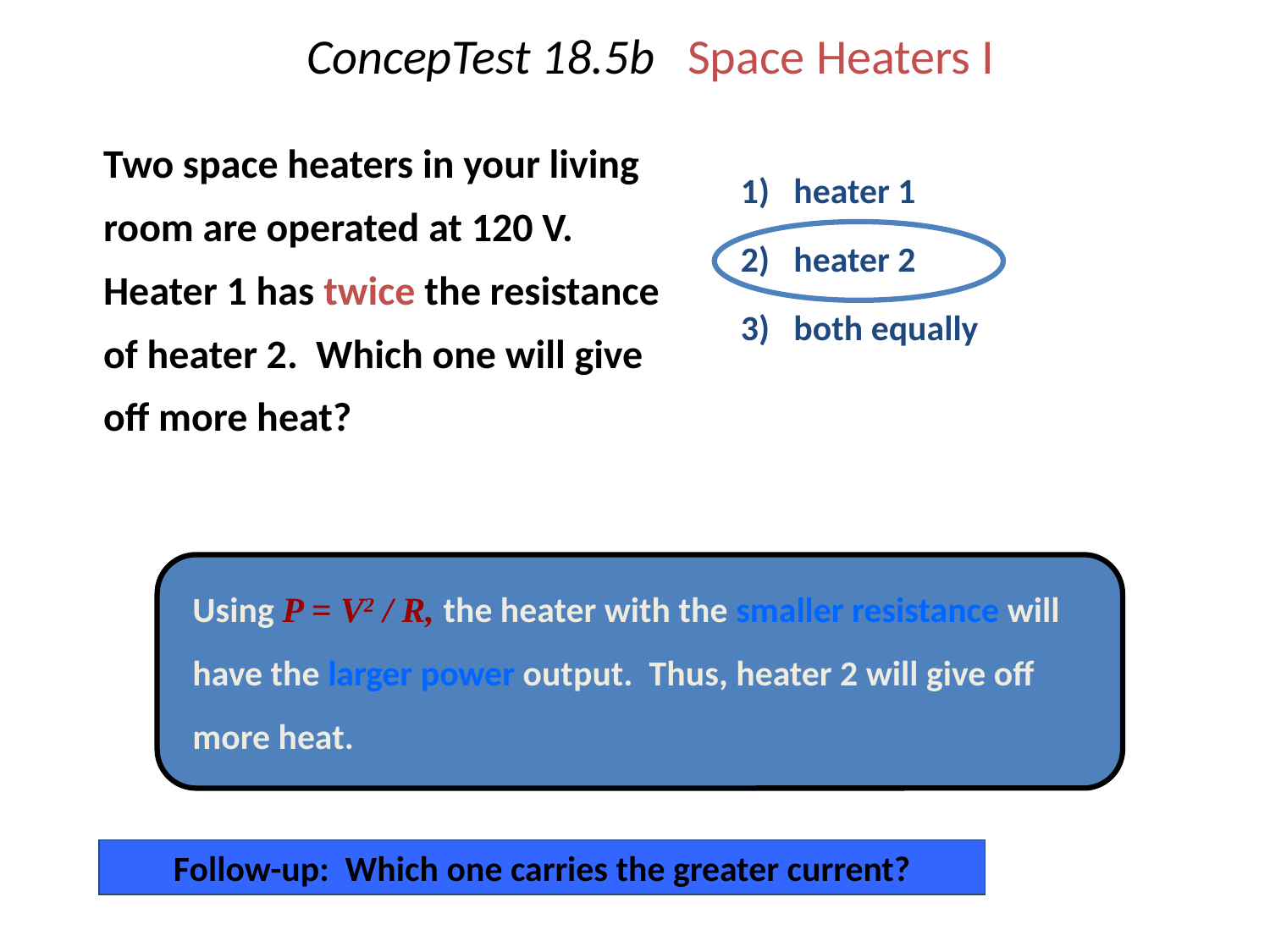

# ConcepTest 18.5b	Space Heaters I
	Two space heaters in your living room are operated at 120 V.  Heater 1 has twice the resistance of heater 2.  Which one will give off more heat?
1)   heater 1
2)   heater 2
3)   both equally

	Using P = V2 / R, the heater with the smaller resistance will have the larger power output.  Thus, heater 2 will give off more heat.
Follow-up:  Which one carries the greater current?